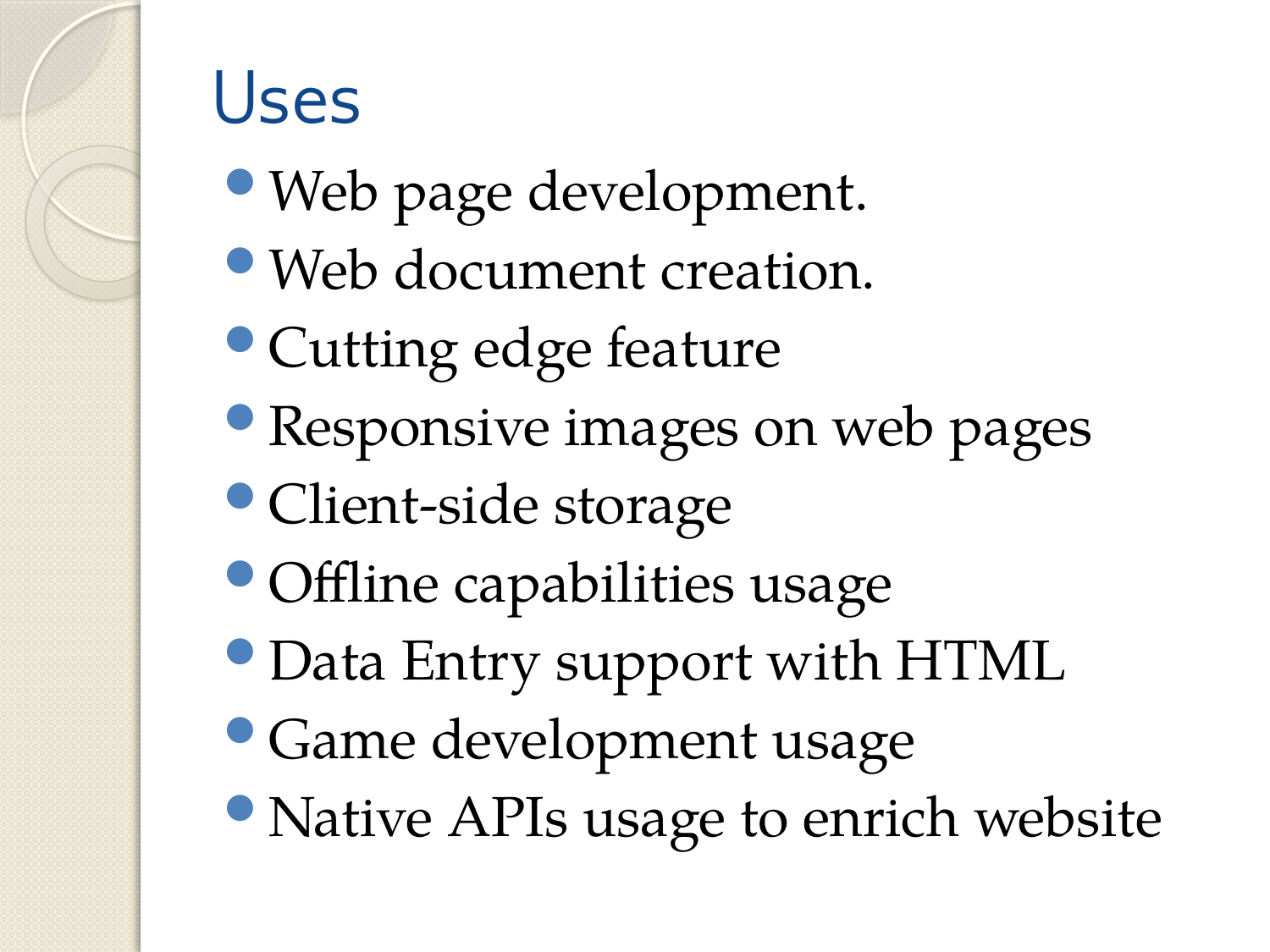

# Uses
Web page development.
Web document creation.
Cutting edge feature
Responsive images on web pages
Client-side storage
Offline capabilities usage
Data Entry support with HTML
Game development usage
Native APIs usage to enrich website